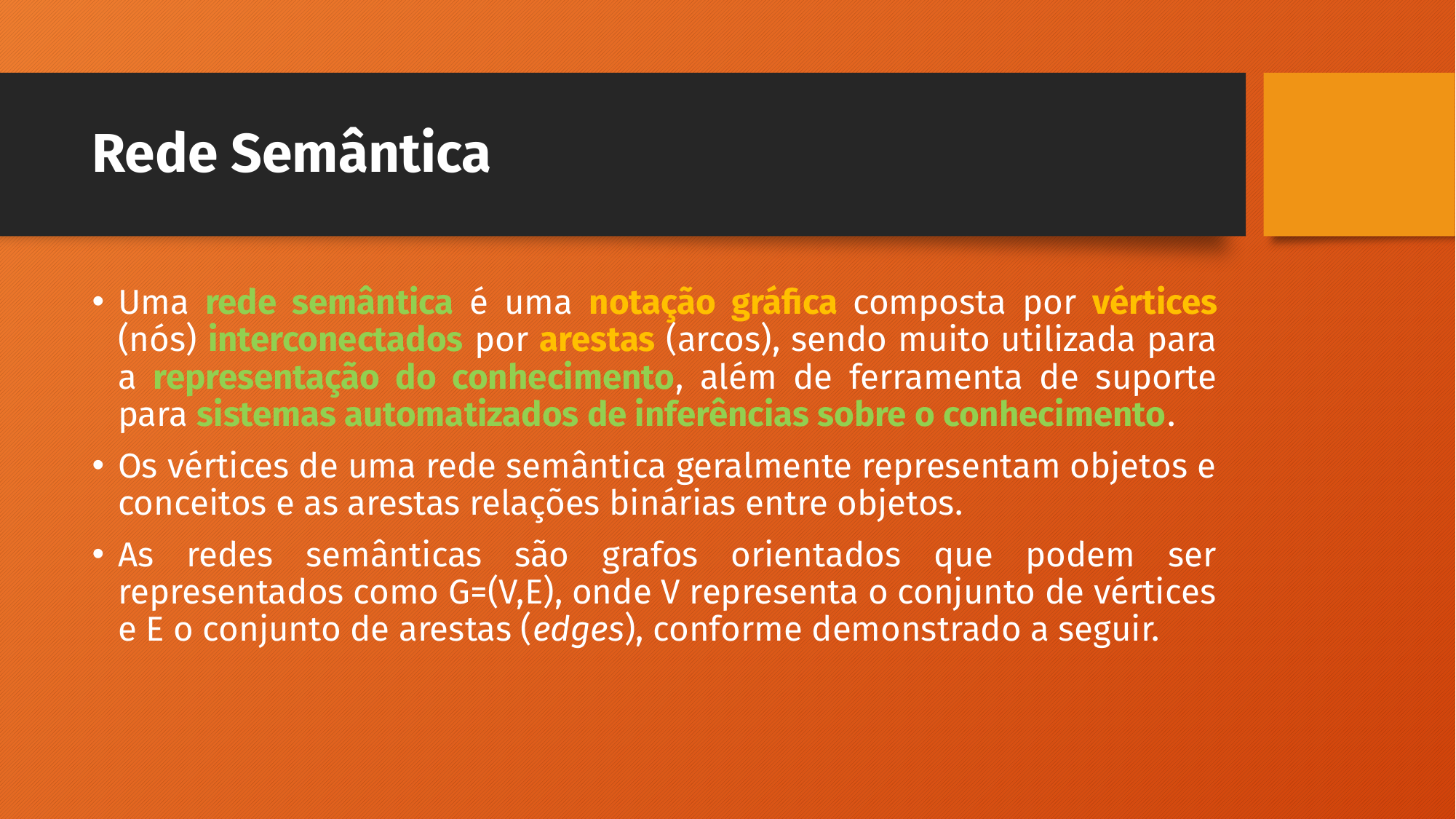

# Rede Semântica
Uma rede semântica é uma notação gráfica composta por vértices (nós) interconectados por arestas (arcos), sendo muito utilizada para a representação do conhecimento, além de ferramenta de suporte para sistemas automatizados de inferências sobre o conhecimento.
Os vértices de uma rede semântica geralmente representam objetos e conceitos e as arestas relações binárias entre objetos.
As redes semânticas são grafos orientados que podem ser representados como G=(V,E), onde V representa o conjunto de vértices e E o conjunto de arestas (edges), conforme demonstrado a seguir.